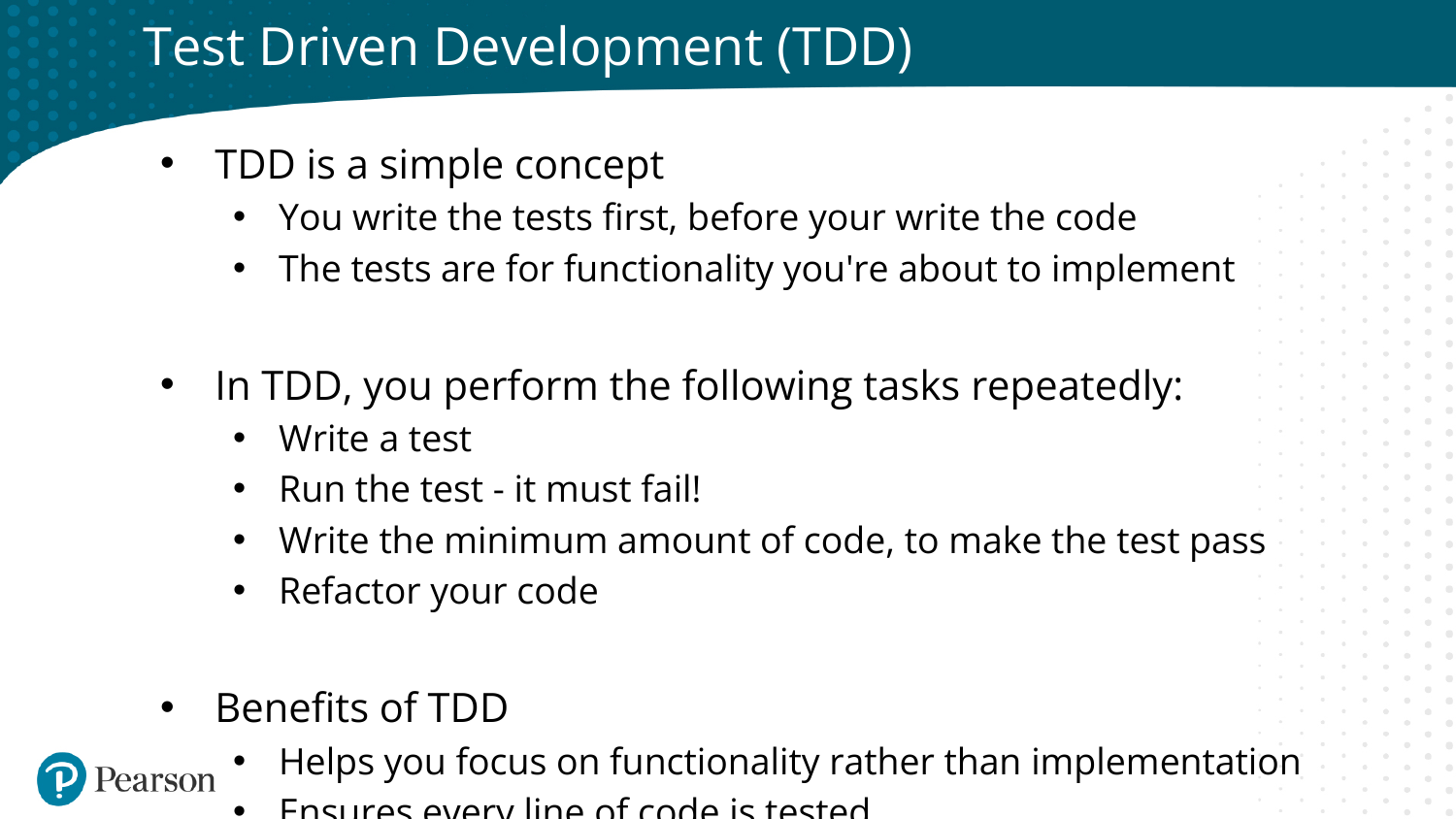

# Test Driven Development (TDD)
TDD is a simple concept
You write the tests first, before your write the code
The tests are for functionality you're about to implement

In TDD, you perform the following tasks repeatedly:
Write a test
Run the test - it must fail!
Write the minimum amount of code, to make the test pass
Refactor your code

Benefits of TDD
Helps you focus on functionality rather than implementation
Ensures every line of code is tested